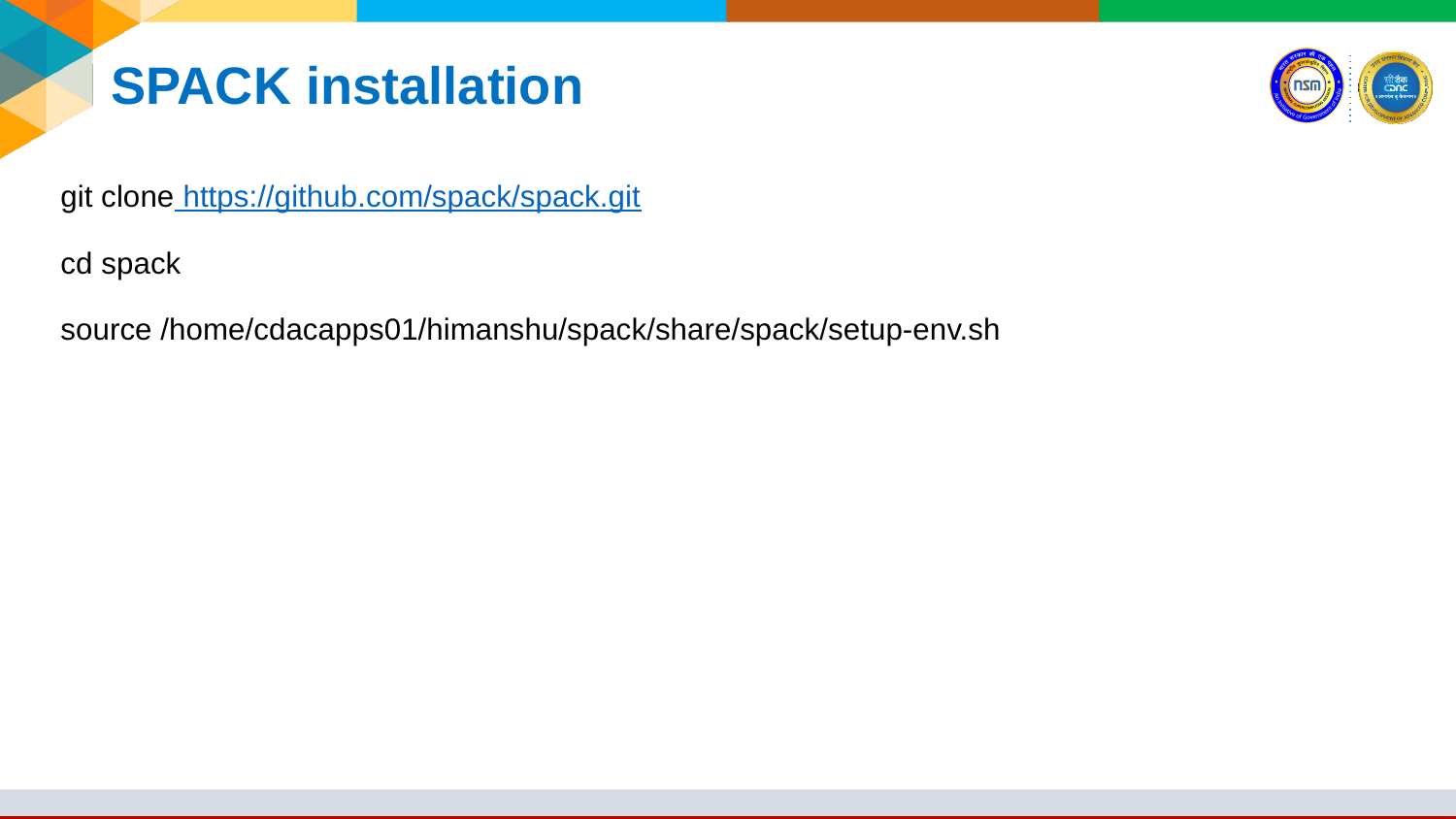

# SPACK installation
git clone https://github.com/spack/spack.git
cd spack
source /home/cdacapps01/himanshu/spack/share/spack/setup-env.sh